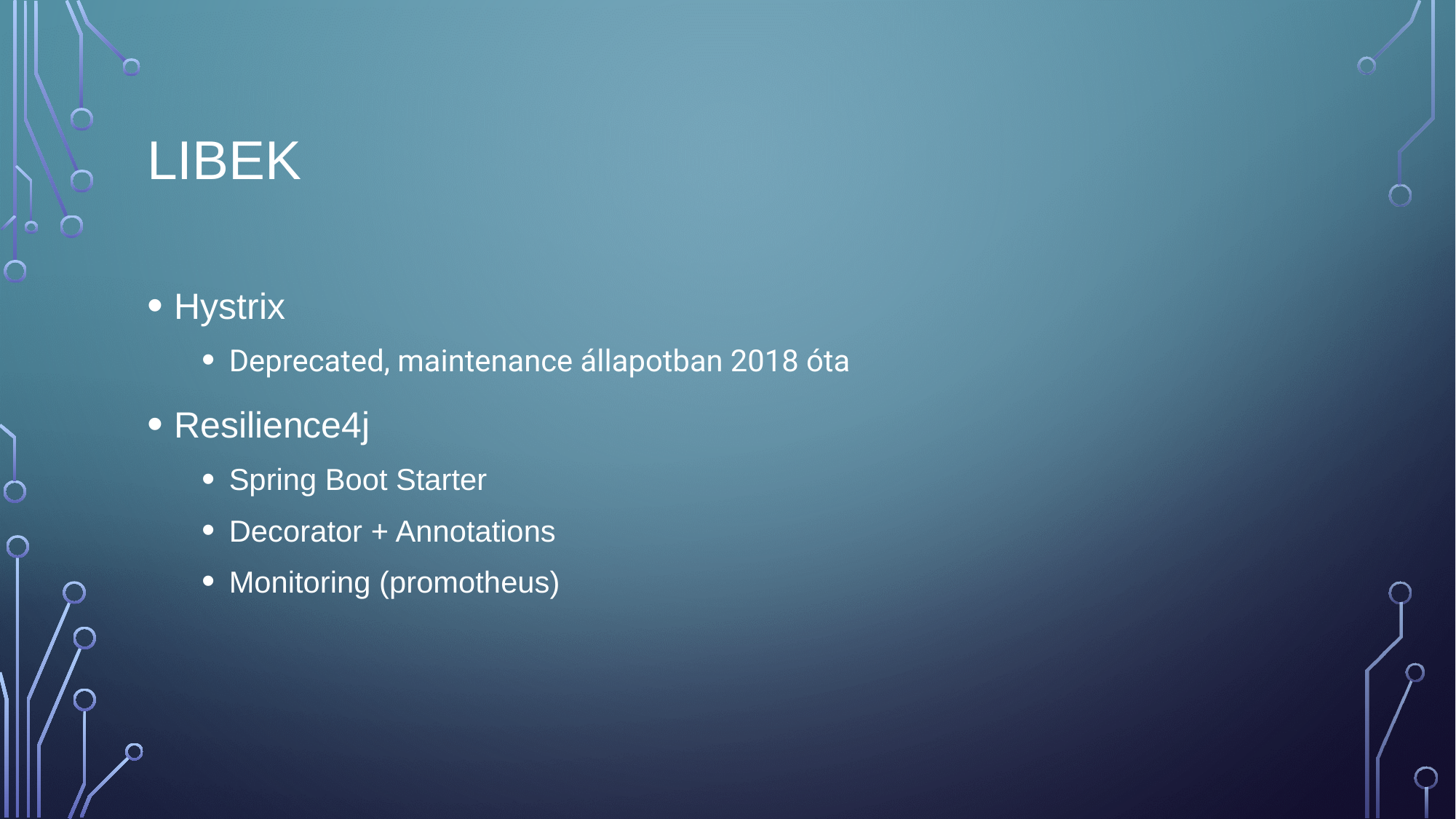

# Libek
Hystrix
Deprecated, maintenance állapotban 2018 óta
Resilience4j
Spring Boot Starter
Decorator + Annotations
Monitoring (promotheus)